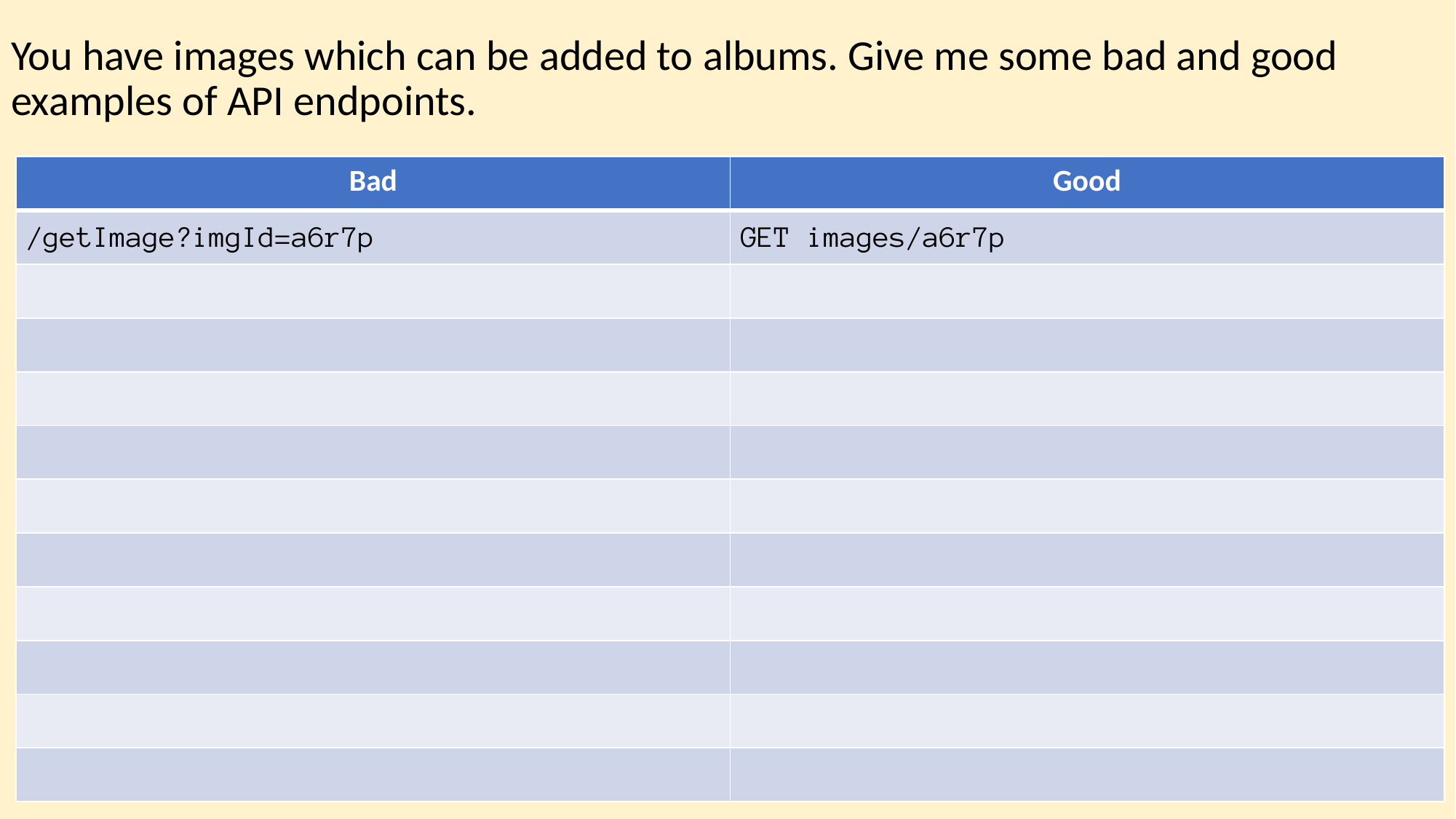

# You have images which can be added to albums. Give me some bad and good examples of API endpoints.
| Bad | Good |
| --- | --- |
| /getImage?imgId=a6r7p | GET images/a6r7p |
|  |  |
|  |  |
|  |  |
|  |  |
|  |  |
|  |  |
|  |  |
|  |  |
|  |  |
|  |  |